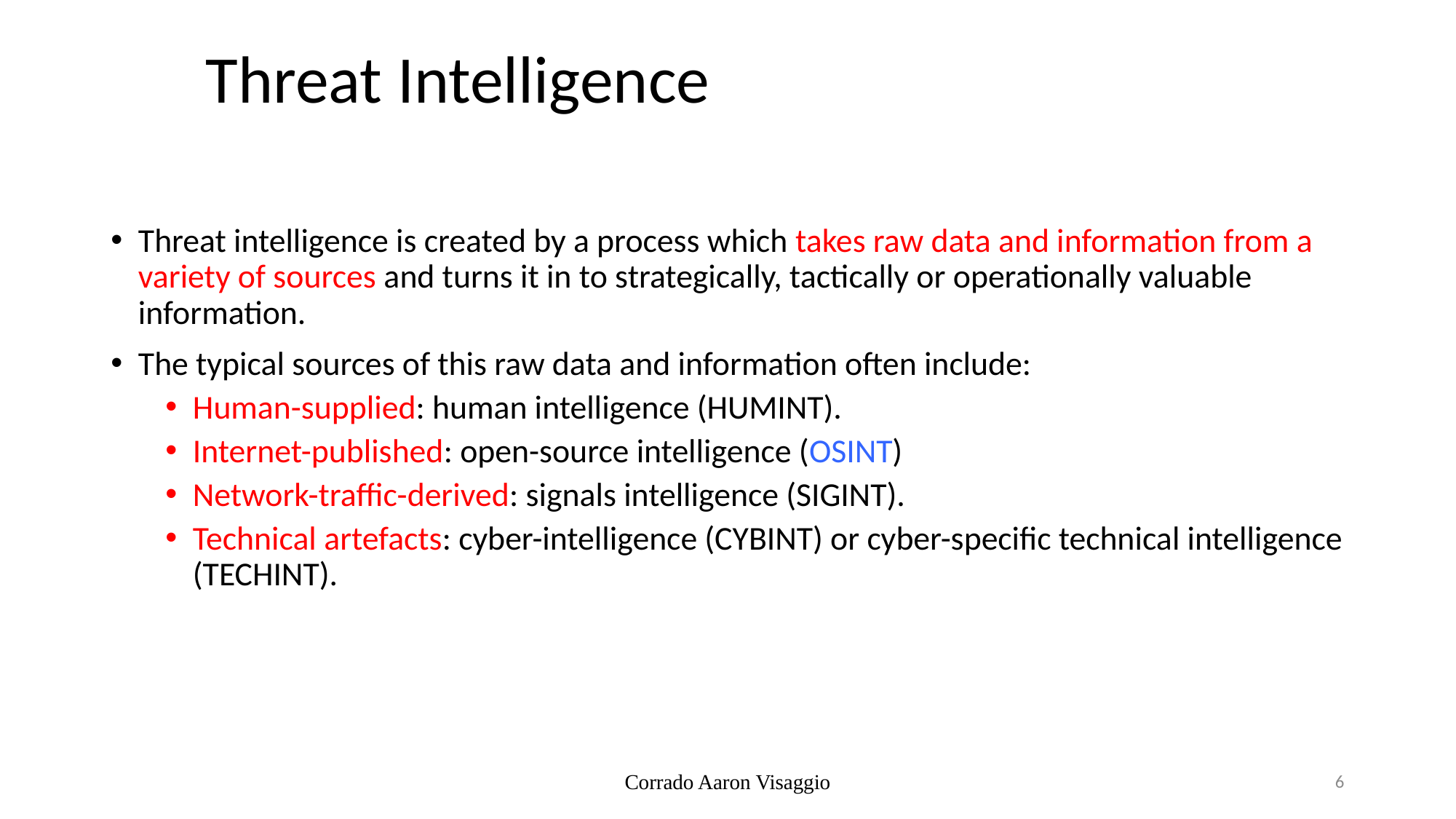

# Threat Intelligence
Threat intelligence is created by a process which takes raw data and information from a variety of sources and turns it in to strategically, tactically or operationally valuable information.
The typical sources of this raw data and information often include:
Human-supplied: human intelligence (HUMINT).
Internet-published: open-source intelligence (OSINT)
Network-traffic-derived: signals intelligence (SIGINT).
Technical artefacts: cyber-intelligence (CYBINT) or cyber-specific technical intelligence (TECHINT).
Corrado Aaron Visaggio
6